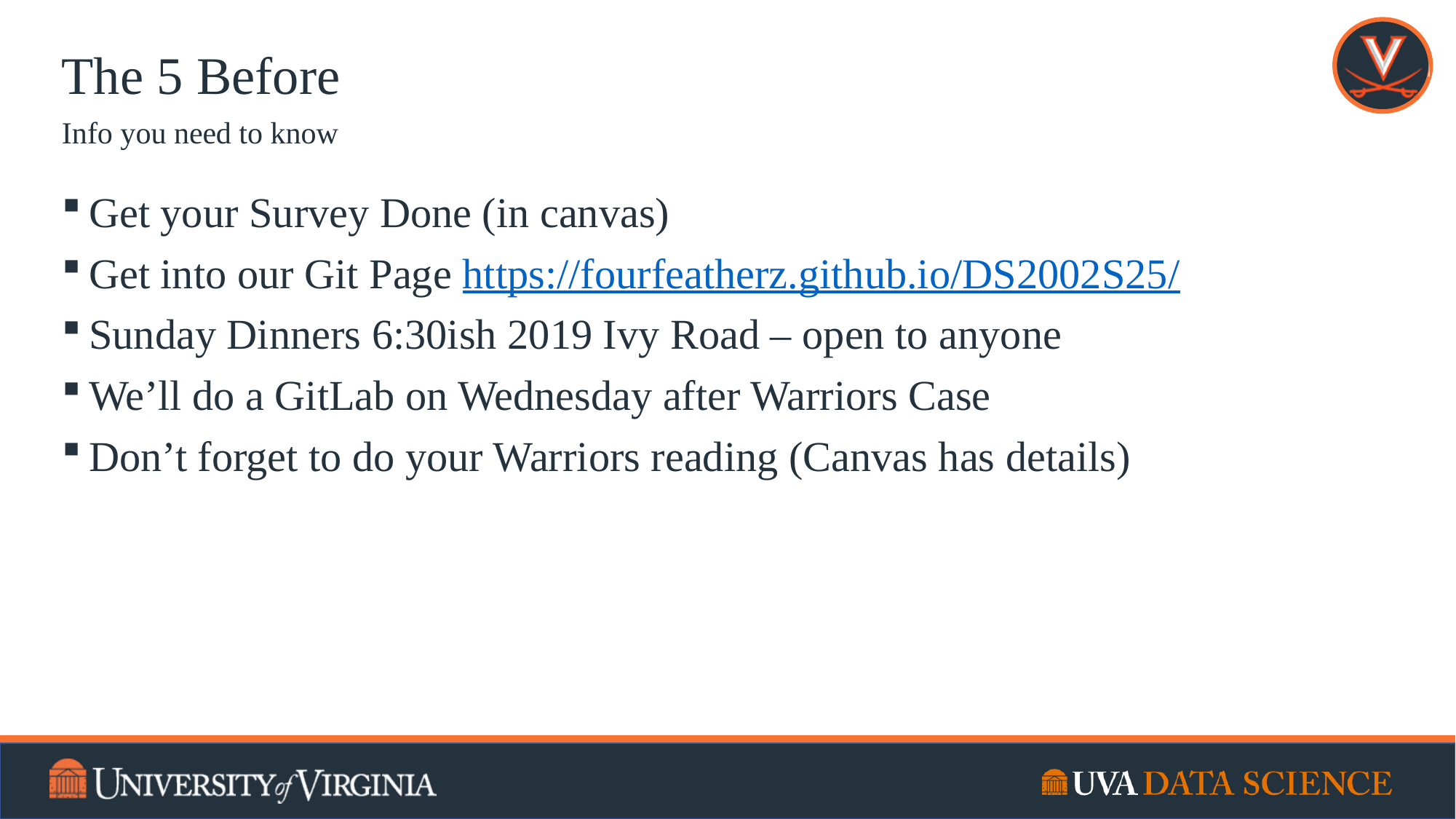

# The 5 Before
Info you need to know
Get your Survey Done (in canvas)
Get into our Git Page https://fourfeatherz.github.io/DS2002S25/
Sunday Dinners 6:30ish 2019 Ivy Road – open to anyone
We’ll do a GitLab on Wednesday after Warriors Case
Don’t forget to do your Warriors reading (Canvas has details)